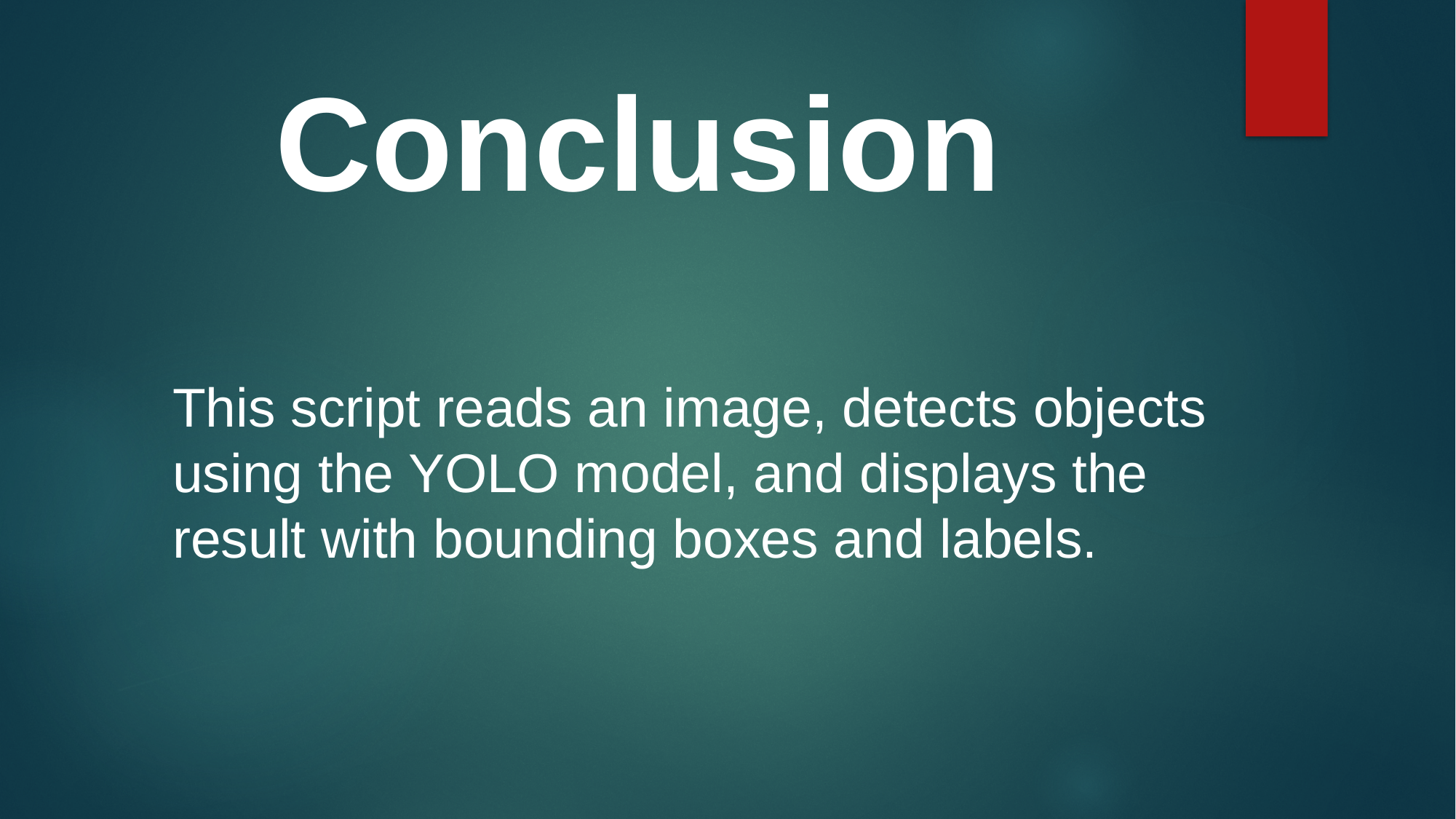

# Conclusion
This script reads an image, detects objects using the YOLO model, and displays the result with bounding boxes and labels.